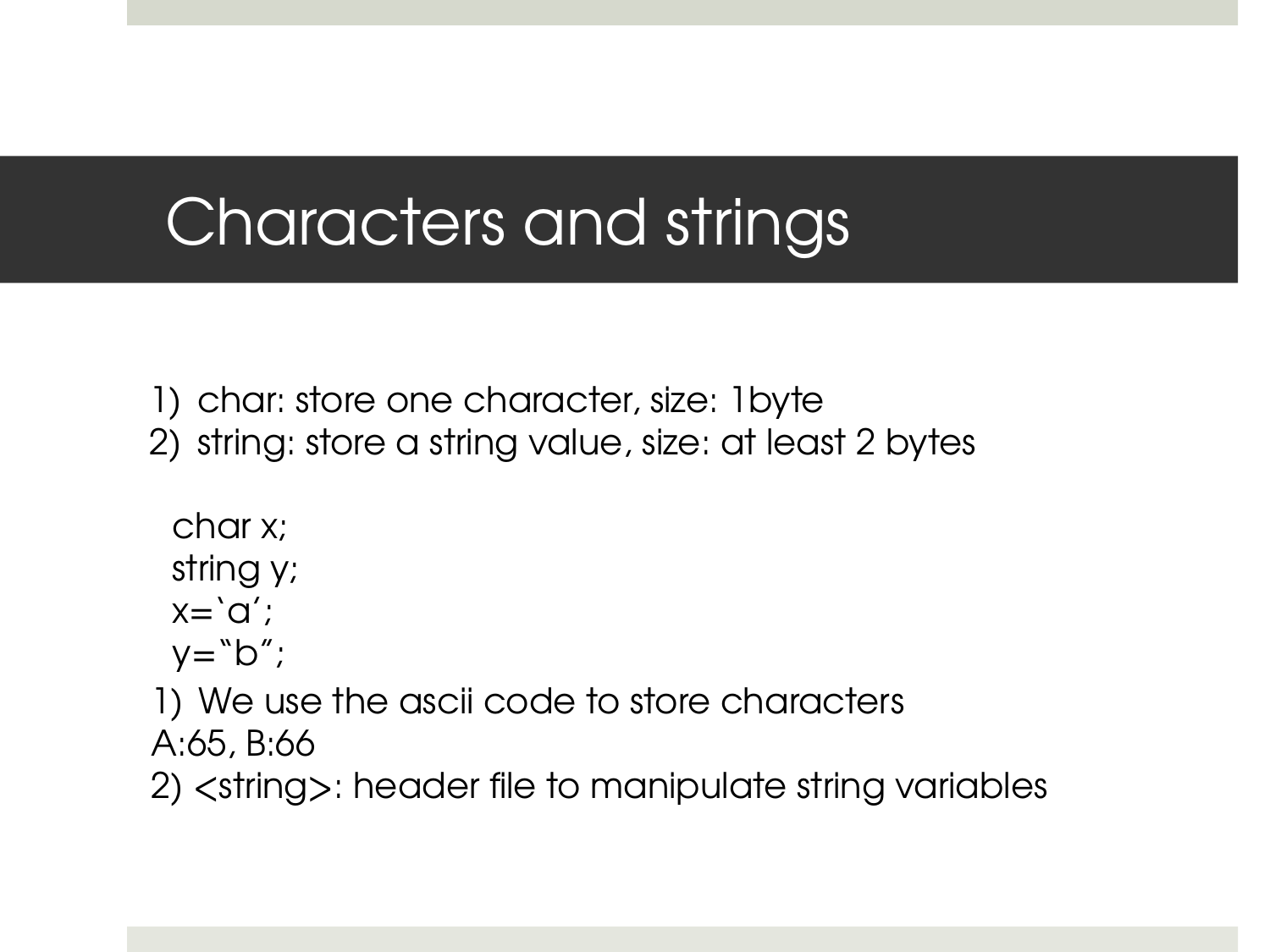

# Characters and strings
char: store one character, size: 1byte
string: store a string value, size: at least 2 bytes
char x;
string y;
x=‘a’;
y=“b”;
We use the ascii code to store characters
A:65, B:66
2) <string>: header file to manipulate string variables